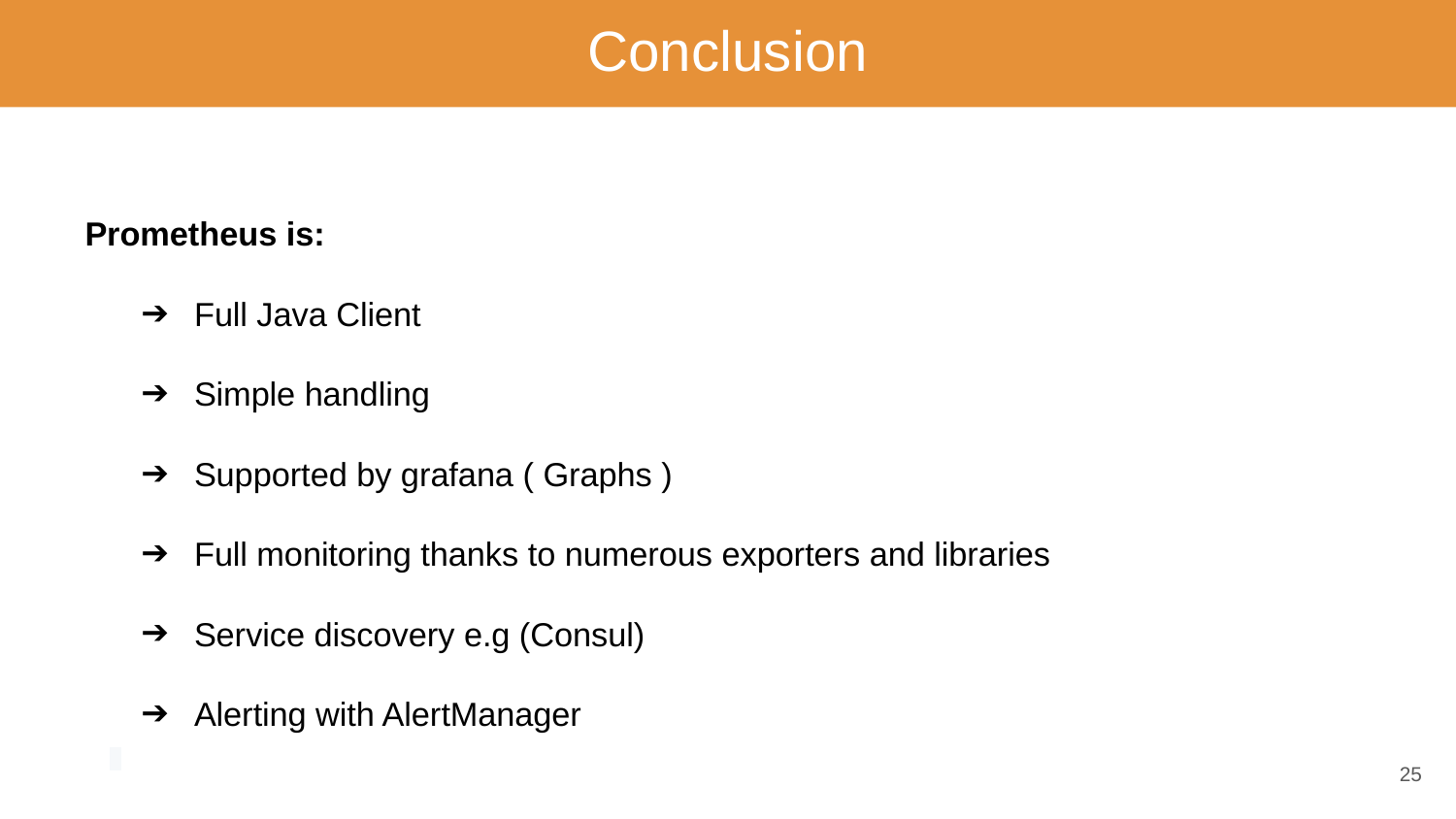

Conclusion

Prometheus is:
Full Java Client
Simple handling
Supported by grafana ( Graphs )
Full monitoring thanks to numerous exporters and libraries
Service discovery e.g (Consul)
Alerting with AlertManager

25